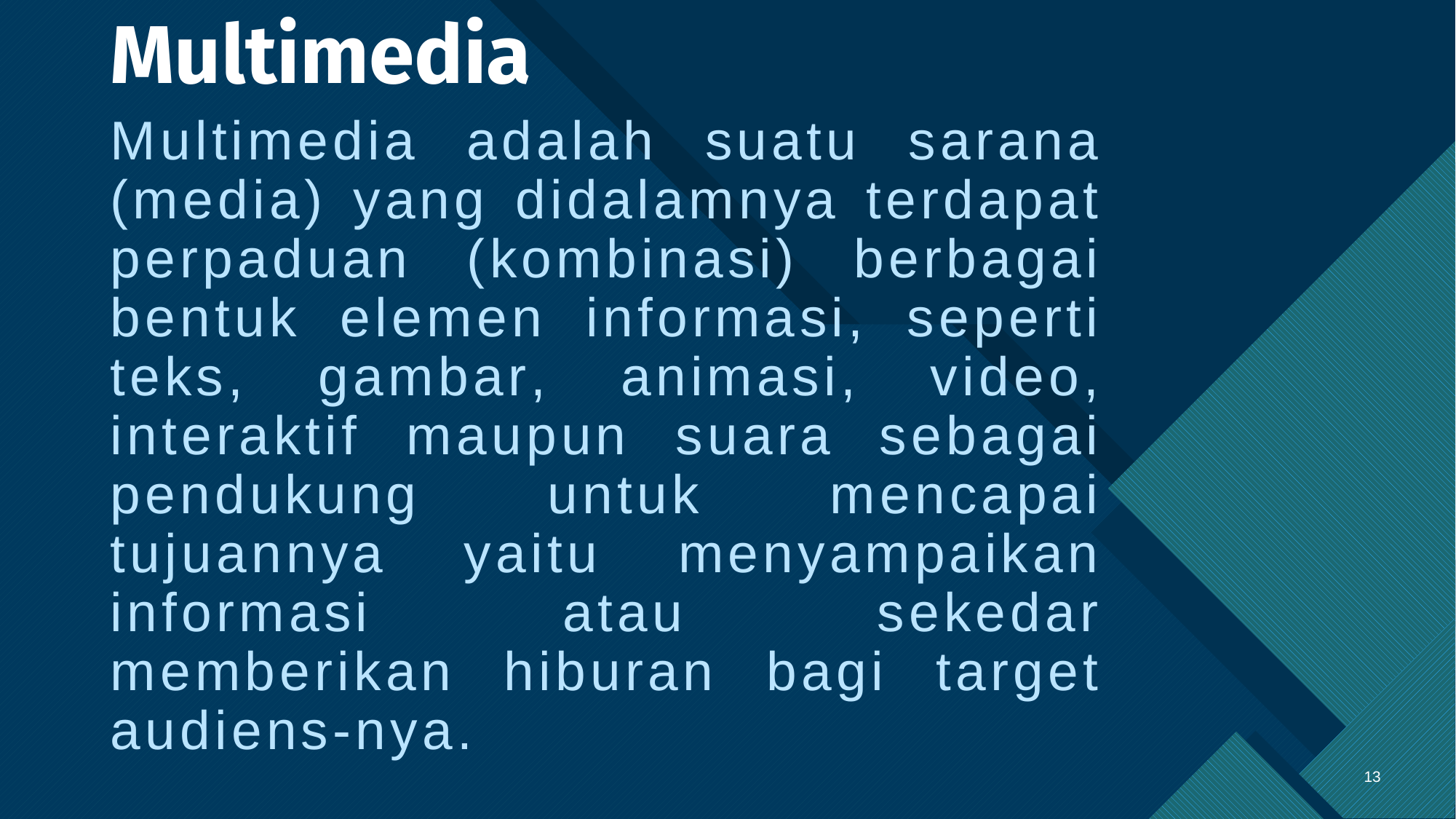

# Multimedia
Multimedia adalah suatu sarana (media) yang didalamnya terdapat perpaduan (kombinasi) berbagai bentuk elemen informasi, seperti teks, gambar, animasi, video, interaktif maupun suara sebagai pendukung untuk mencapai tujuannya yaitu menyampaikan informasi atau sekedar memberikan hiburan bagi target audiens-nya.
13